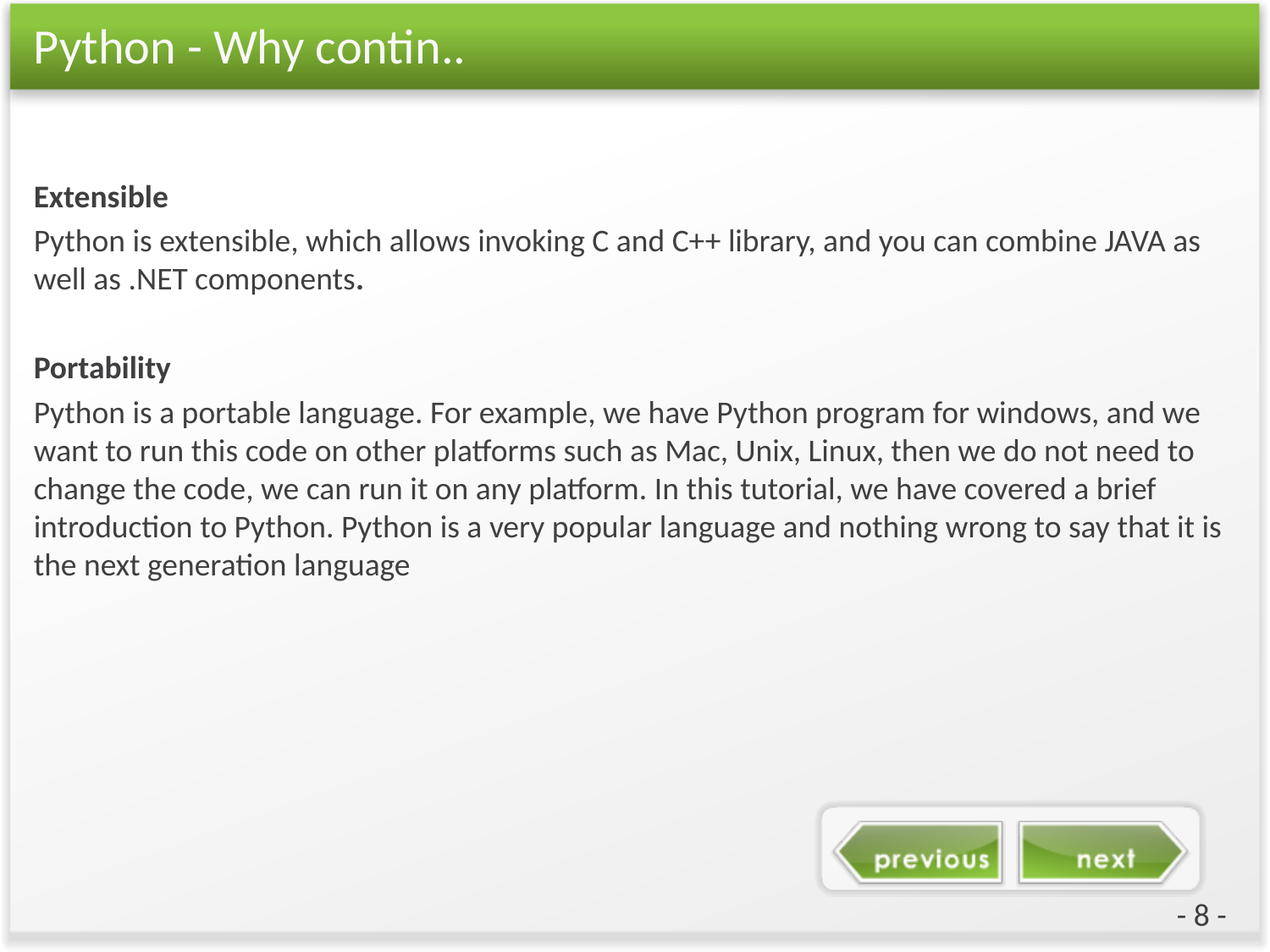

# Python - Why contin..
Extensible
Python is extensible, which allows invoking C and C++ library, and you can combine JAVA as well as .NET components.

Portability
Python is a portable language. For example, we have Python program for windows, and we want to run this code on other platforms such as Mac, Unix, Linux, then we do not need to change the code, we can run it on any platform. In this tutorial, we have covered a brief introduction to Python. Python is a very popular language and nothing wrong to say that it is the next generation language

- 8 -